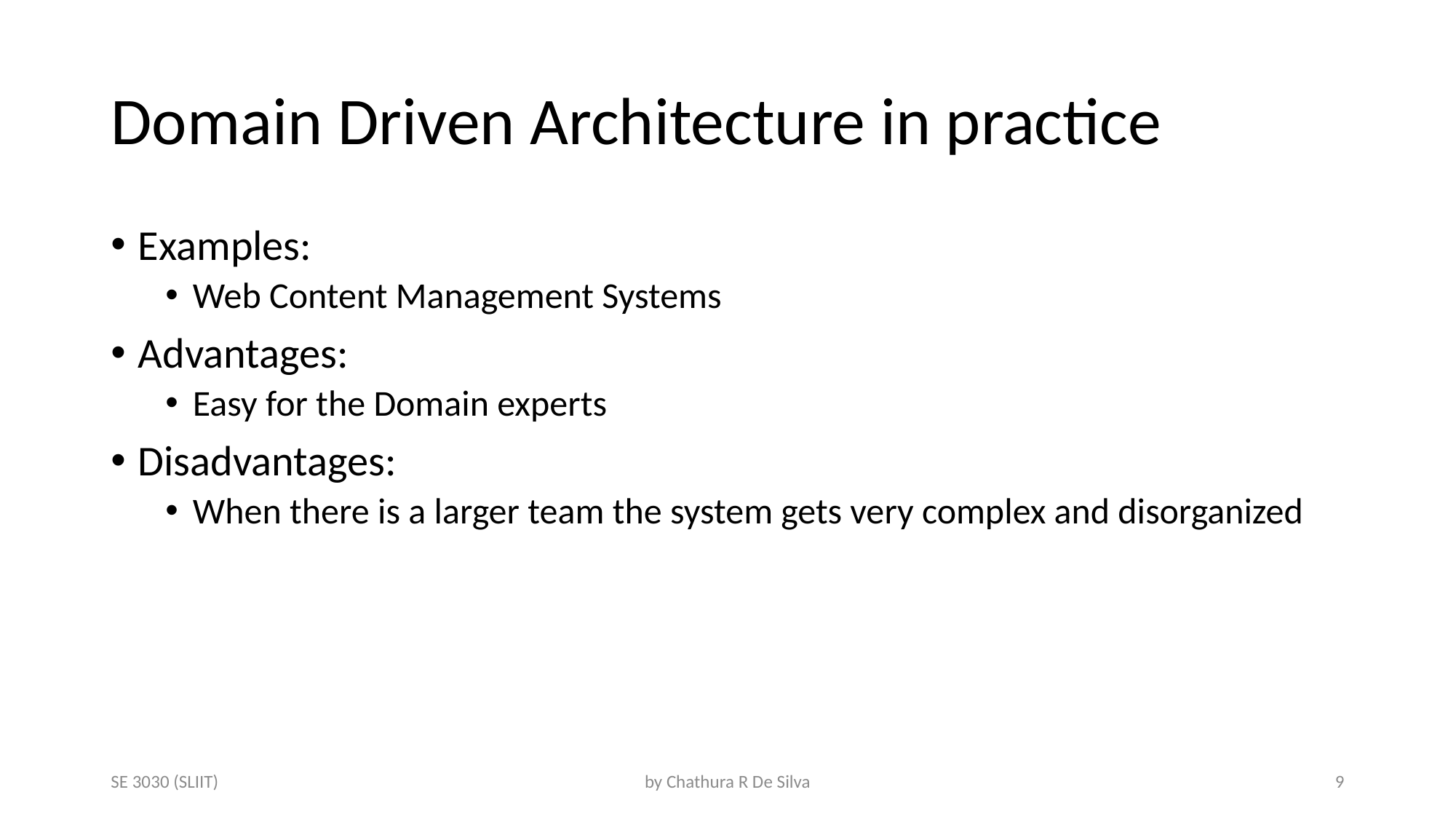

# Domain Driven Architecture in practice
Examples:
Web Content Management Systems
Advantages:
Easy for the Domain experts
Disadvantages:
When there is a larger team the system gets very complex and disorganized

SE 3030 (SLIIT)
by Chathura R De Silva
9